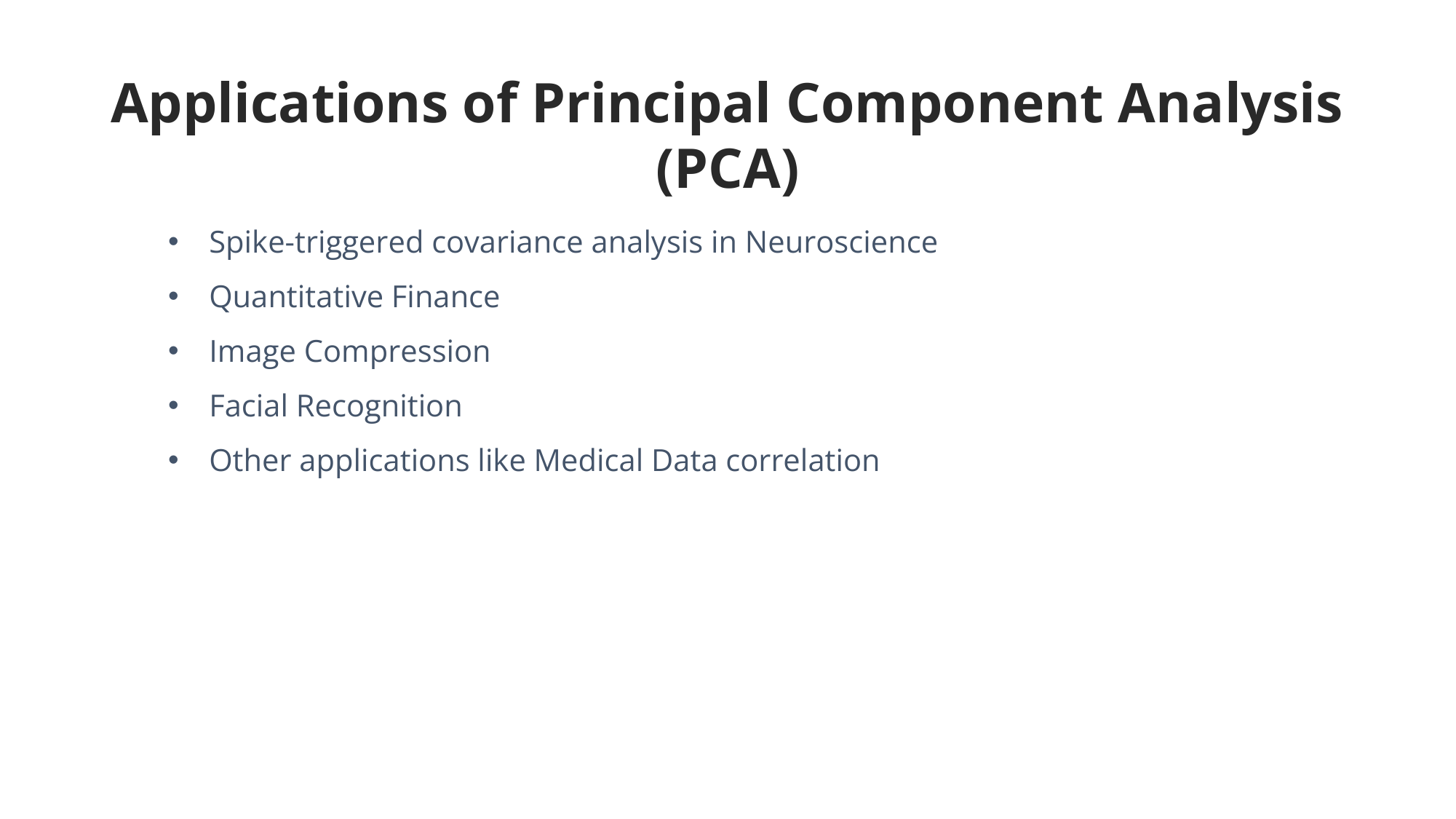

Applications of Principal Component Analysis (PCA)
Spike-triggered covariance analysis in Neuroscience
Quantitative Finance
Image Compression
Facial Recognition
Other applications like Medical Data correlation